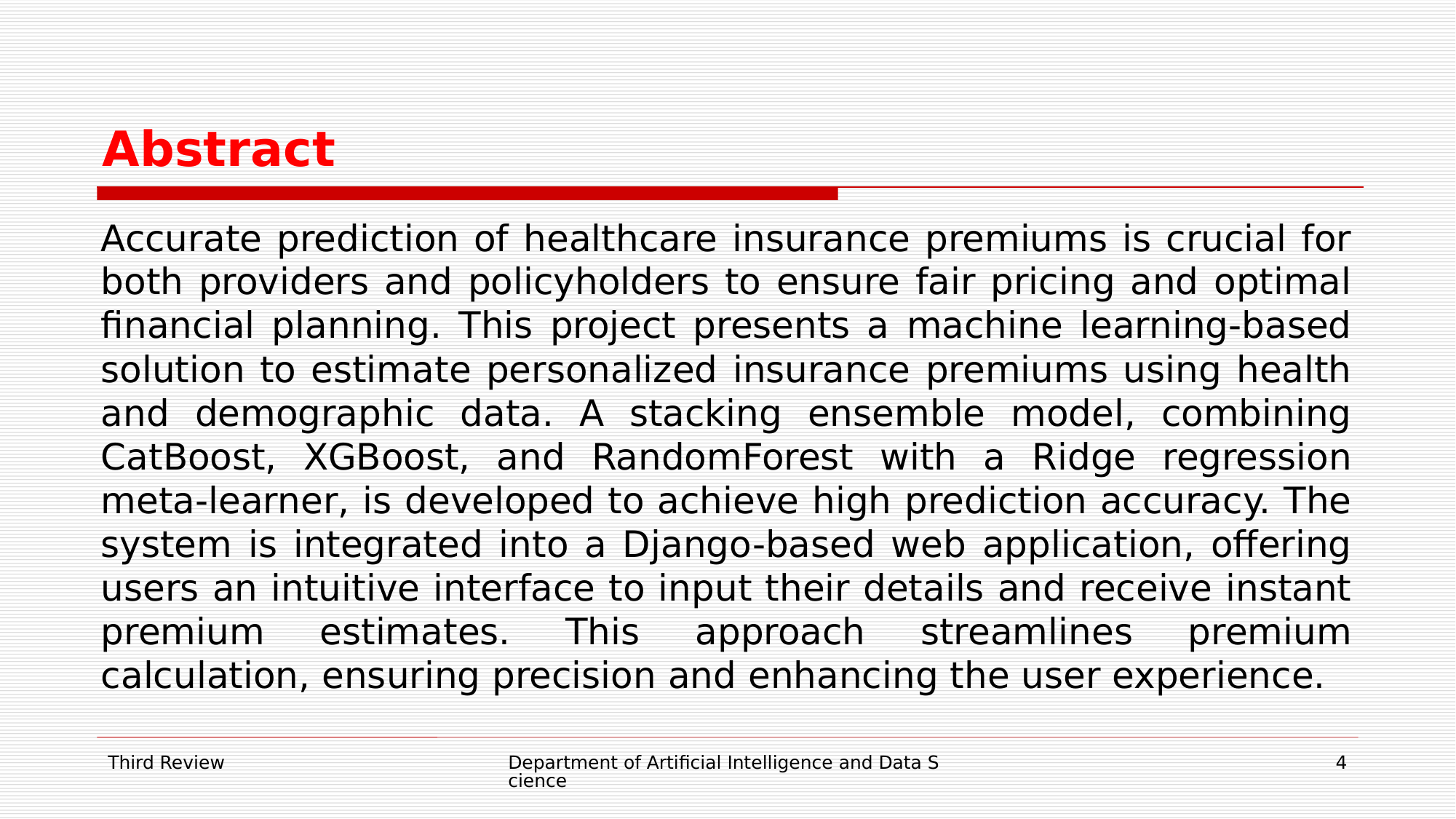

# Abstract
Accurate prediction of healthcare insurance premiums is crucial for both providers and policyholders to ensure fair pricing and optimal financial planning. This project presents a machine learning-based solution to estimate personalized insurance premiums using health and demographic data. A stacking ensemble model, combining CatBoost, XGBoost, and RandomForest with a Ridge regression meta-learner, is developed to achieve high prediction accuracy. The system is integrated into a Django-based web application, offering users an intuitive interface to input their details and receive instant premium estimates. This approach streamlines premium calculation, ensuring precision and enhancing the user experience.
Third Review
Department of Artificial Intelligence and Data Science
4